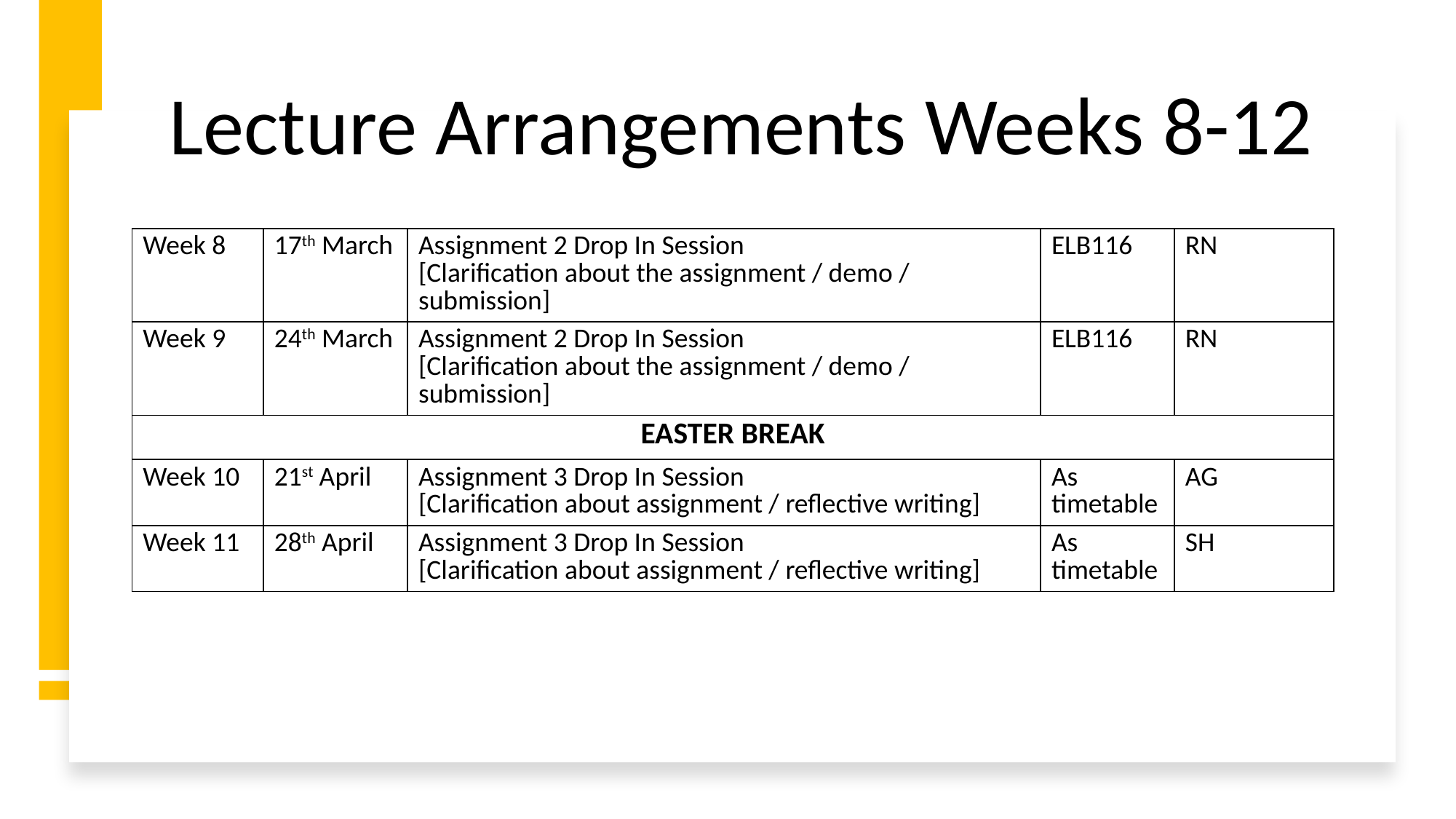

# Lecture Arrangements Weeks 8-12

| Week 8 | 17th March | Assignment 2 Drop In Session [Clarification about the assignment / demo / submission] | ELB116 | RN |
| --- | --- | --- | --- | --- |
| Week 9 | 24th March | Assignment 2 Drop In Session [Clarification about the assignment / demo / submission] | ELB116 | RN |
| EASTER BREAK |  |  |  |  |
| Week 10 | 21st April | Assignment 3 Drop In Session [Clarification about assignment / reflective writing] | As timetable | AG |
| Week 11 | 28th April | Assignment 3 Drop In Session [Clarification about assignment / reflective writing] | As timetable | SH |